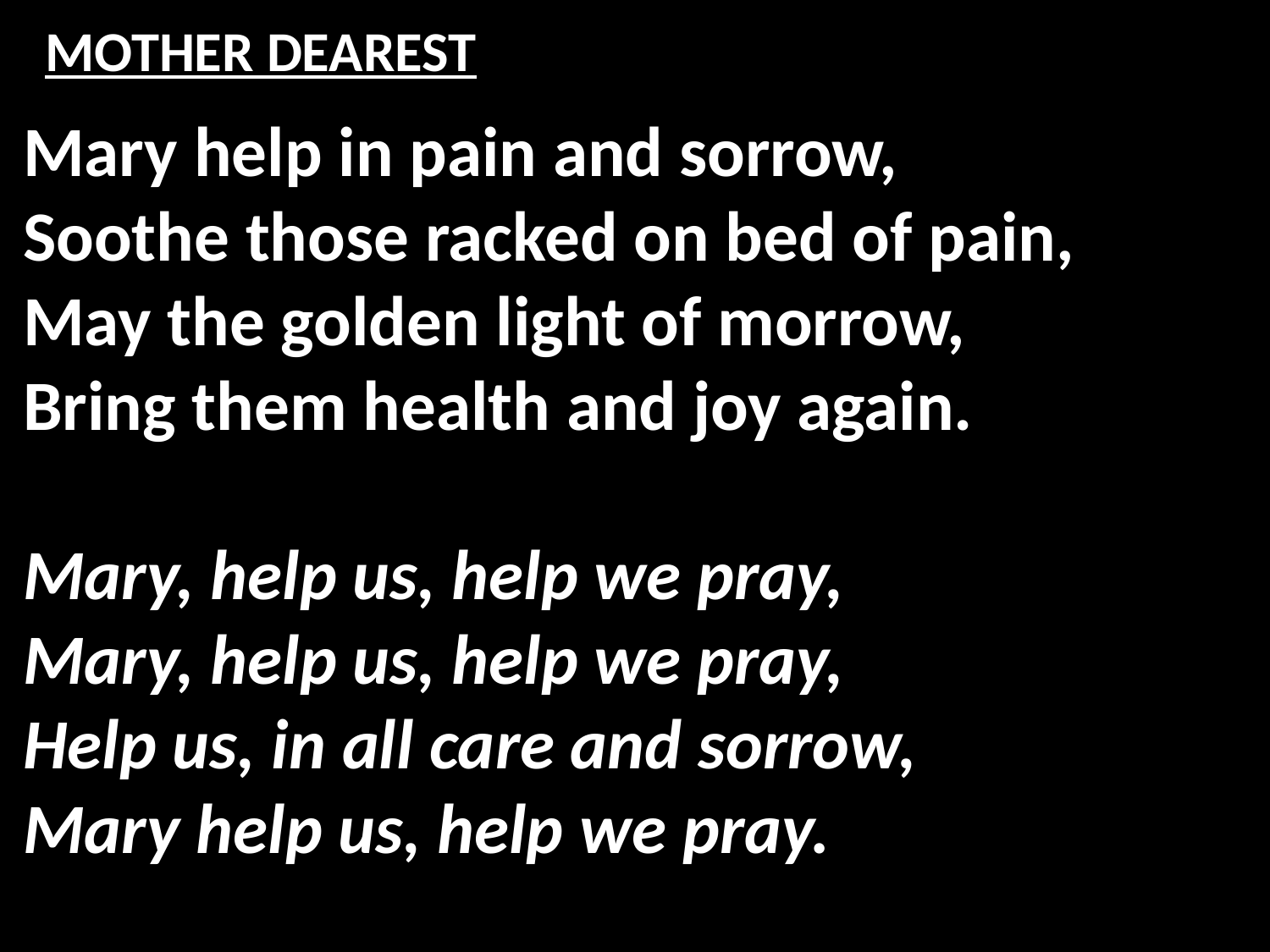

# MOTHER DEAREST
Mary help in pain and sorrow,
Soothe those racked on bed of pain,
May the golden light of morrow,
Bring them health and joy again.

Mary, help us, help we pray,
Mary, help us, help we pray,
Help us, in all care and sorrow,
Mary help us, help we pray.